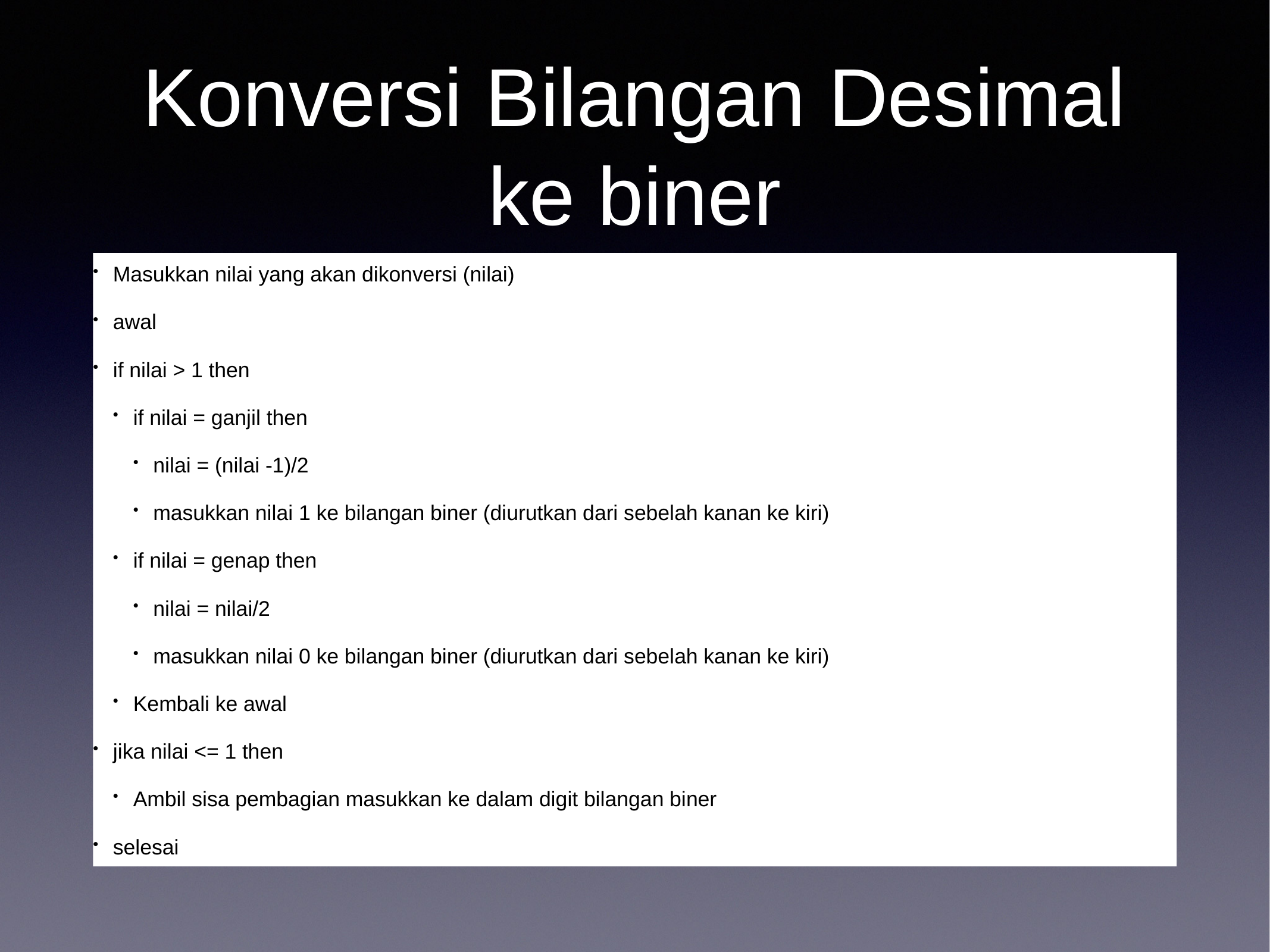

# Konversi Bilangan Desimal ke biner
Masukkan nilai yang akan dikonversi (nilai)
awal
if nilai > 1 then
if nilai = ganjil then
nilai = (nilai -1)/2
masukkan nilai 1 ke bilangan biner (diurutkan dari sebelah kanan ke kiri)
if nilai = genap then
nilai = nilai/2
masukkan nilai 0 ke bilangan biner (diurutkan dari sebelah kanan ke kiri)
Kembali ke awal
jika nilai <= 1 then
Ambil sisa pembagian masukkan ke dalam digit bilangan biner
selesai